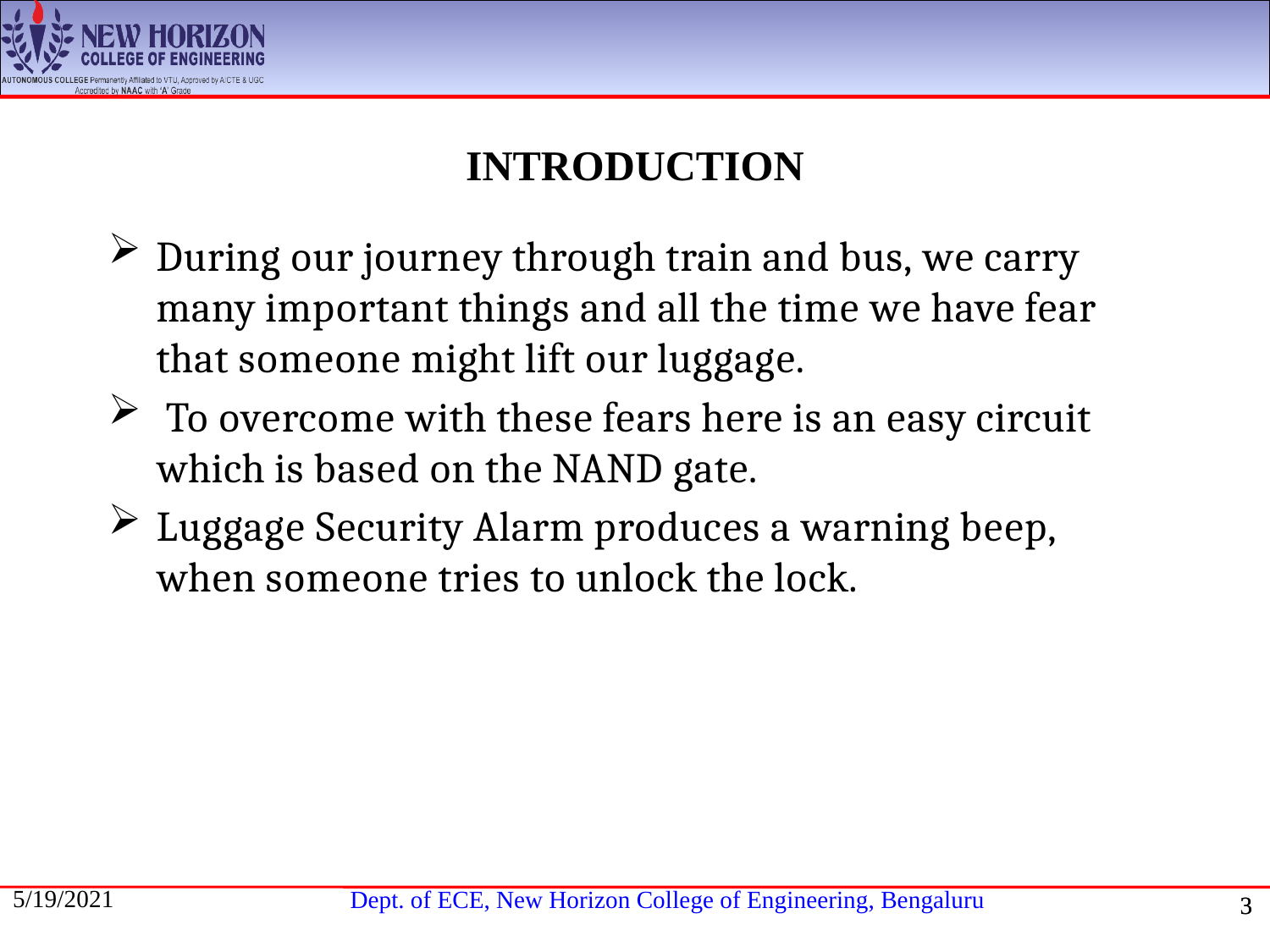

# INTRODUCTION
During our journey through train and bus, we carry many important things and all the time we have fear that someone might lift our luggage.
 To overcome with these fears here is an easy circuit which is based on the NAND gate.
Luggage Security Alarm produces a warning beep, when someone tries to unlock the lock.
5/19/2021
3
3